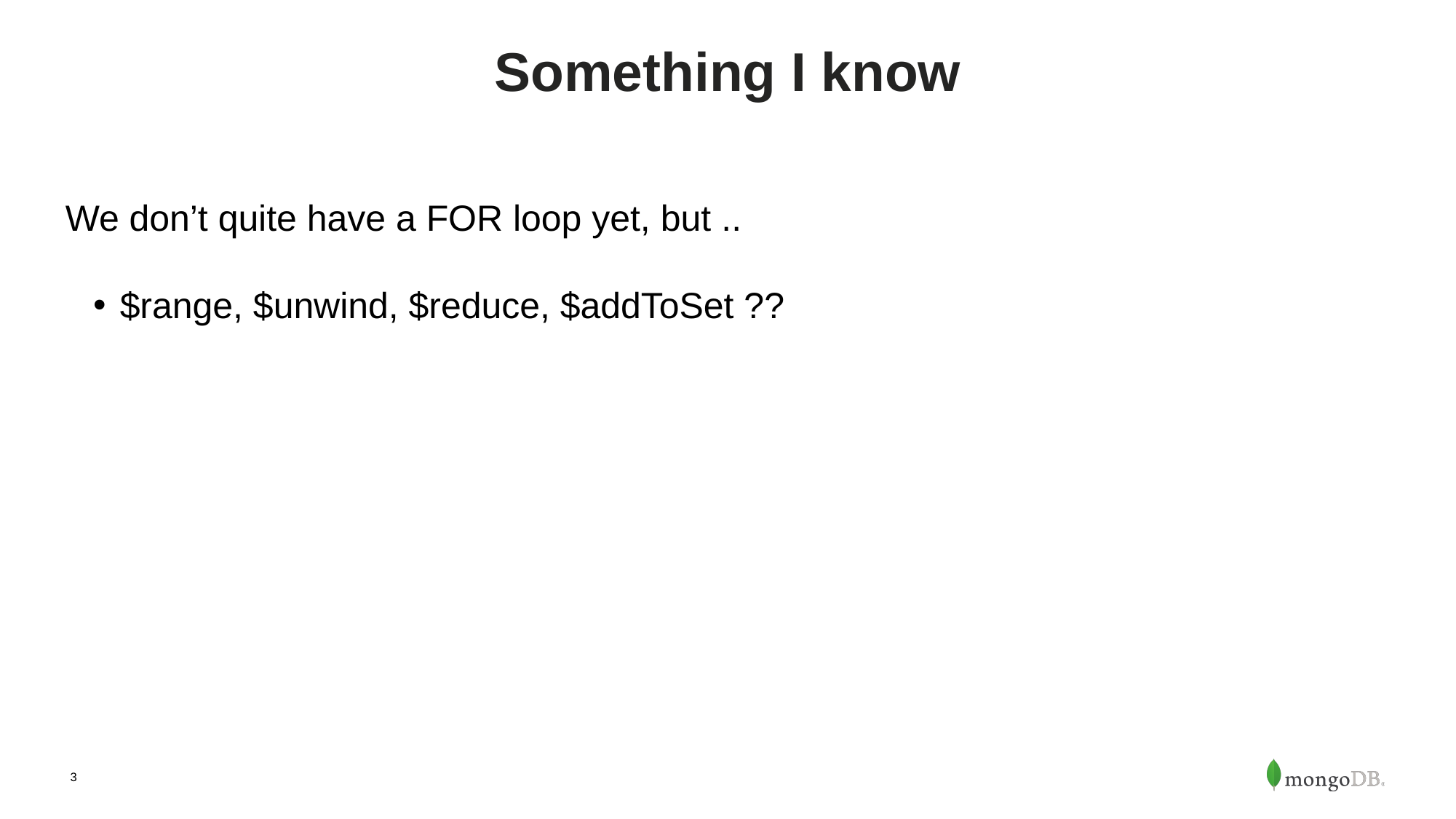

# Something I know
We don’t quite have a FOR loop yet, but ..

$range, $unwind, $reduce, $addToSet ??